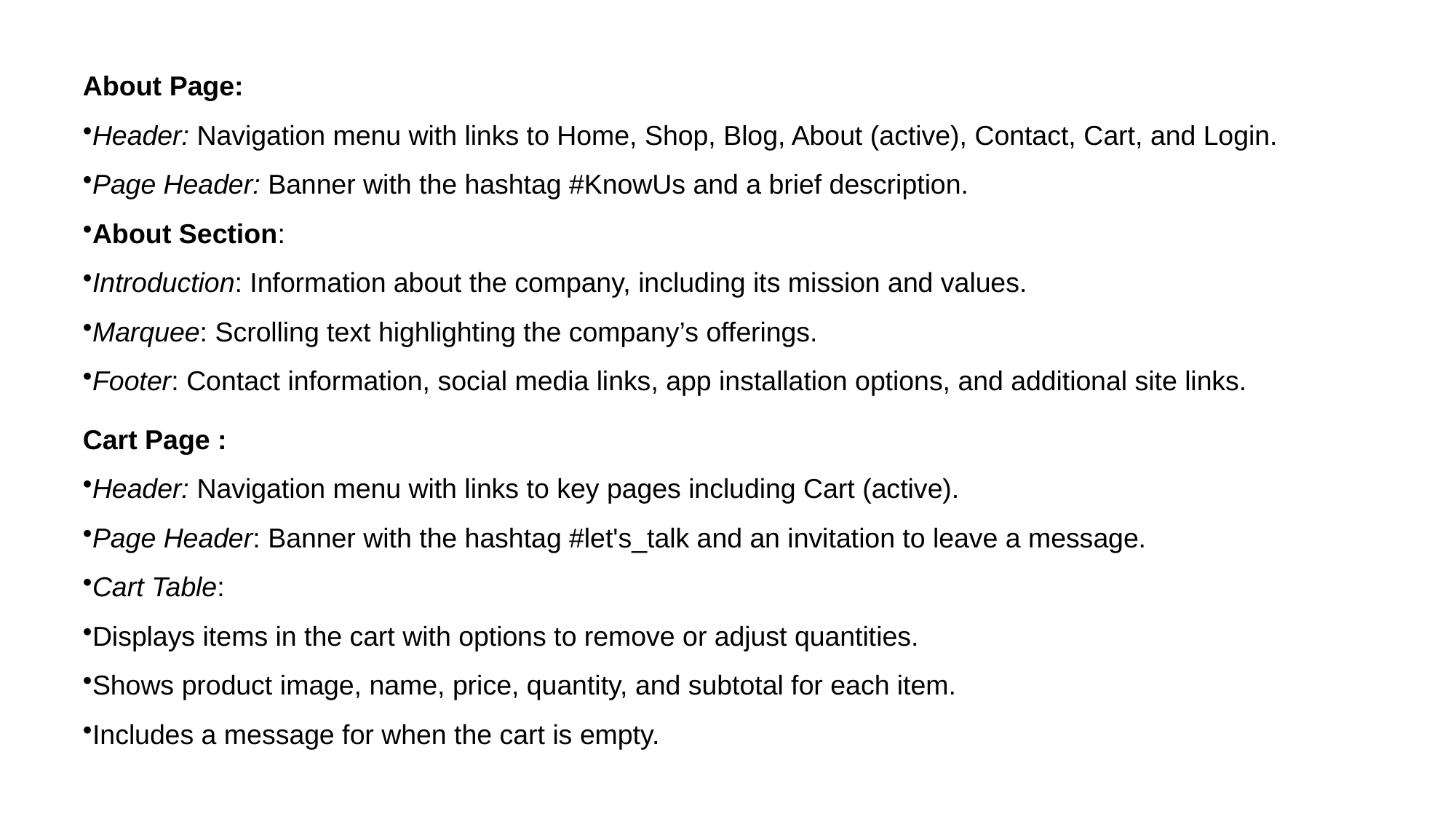

About Page:
Header: Navigation menu with links to Home, Shop, Blog, About (active), Contact, Cart, and Login.
Page Header: Banner with the hashtag #KnowUs and a brief description.
About Section:
Introduction: Information about the company, including its mission and values.
Marquee: Scrolling text highlighting the company’s offerings.
Footer: Contact information, social media links, app installation options, and additional site links.
Cart Page :
Header: Navigation menu with links to key pages including Cart (active).
Page Header: Banner with the hashtag #let's_talk and an invitation to leave a message.
Cart Table:
Displays items in the cart with options to remove or adjust quantities.
Shows product image, name, price, quantity, and subtotal for each item.
Includes a message for when the cart is empty.